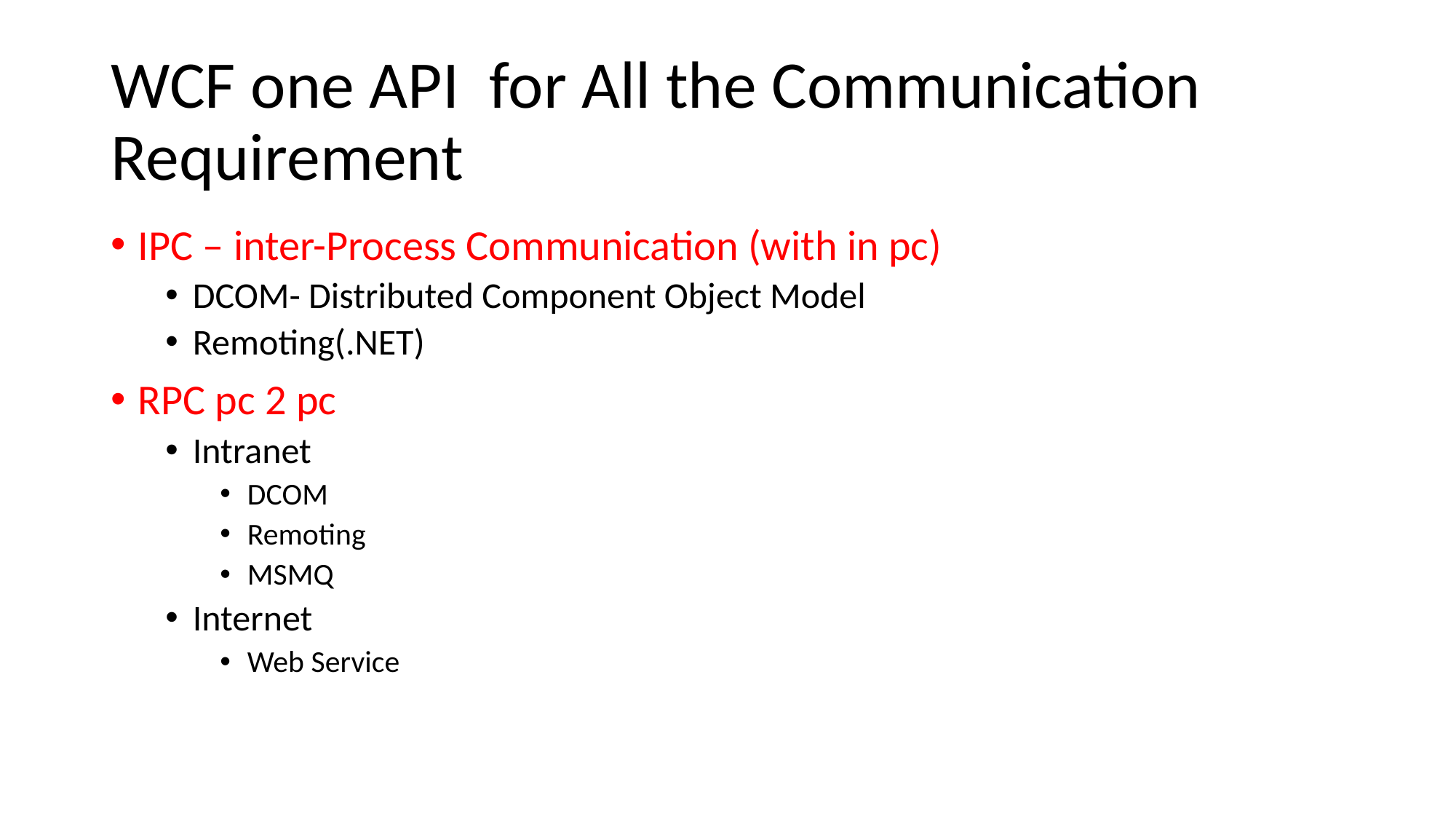

# WCF one API  for All the Communication Requirement
IPC – inter-Process Communication (with in pc)
DCOM- Distributed Component Object Model
Remoting(.NET)
RPC pc 2 pc
Intranet
DCOM
Remoting
MSMQ
Internet
Web Service